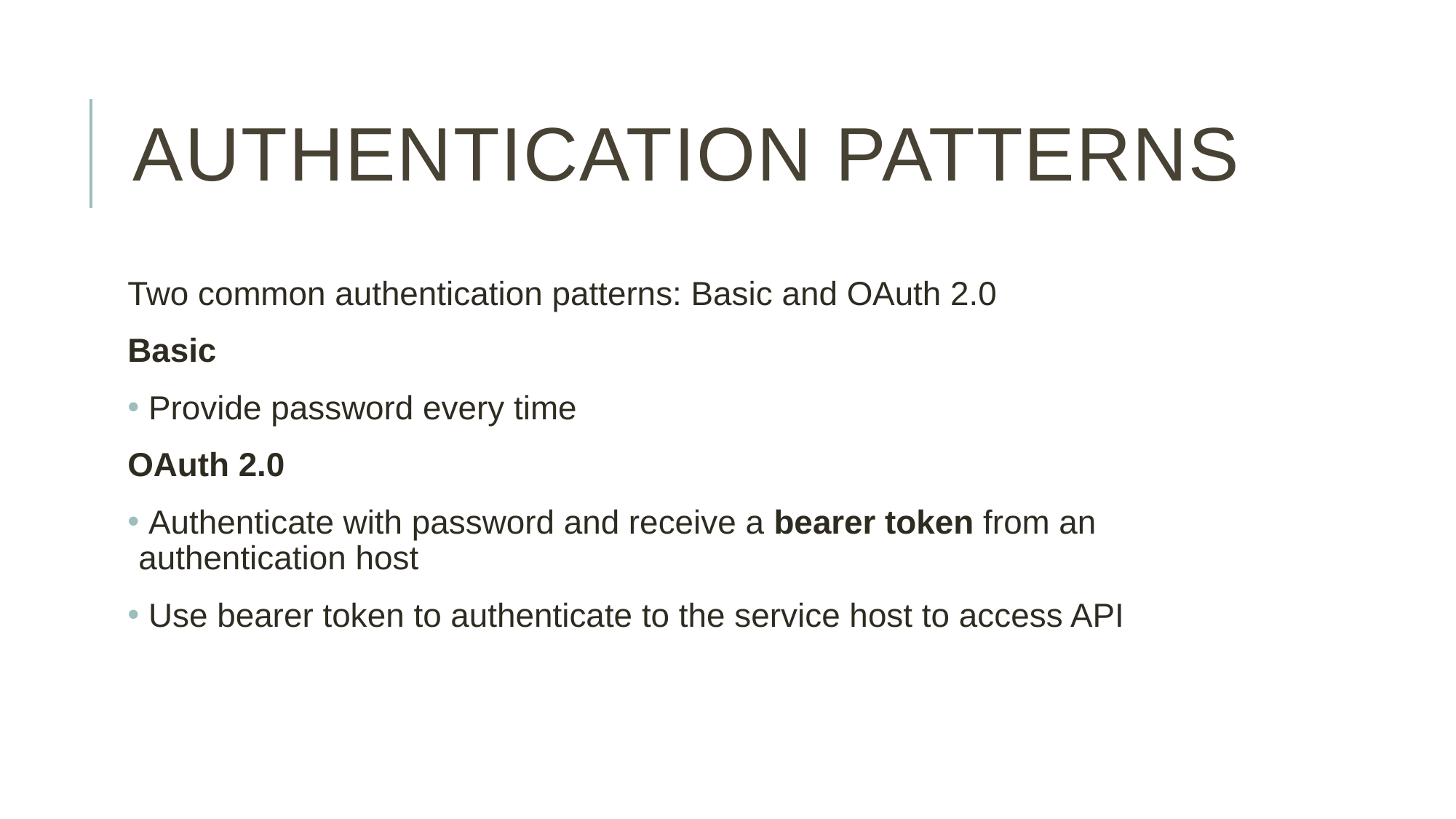

# Authentication patterns
Two common authentication patterns: Basic and OAuth 2.0
Basic
 Provide password every time
OAuth 2.0
 Authenticate with password and receive a bearer token from an authentication host
 Use bearer token to authenticate to the service host to access API